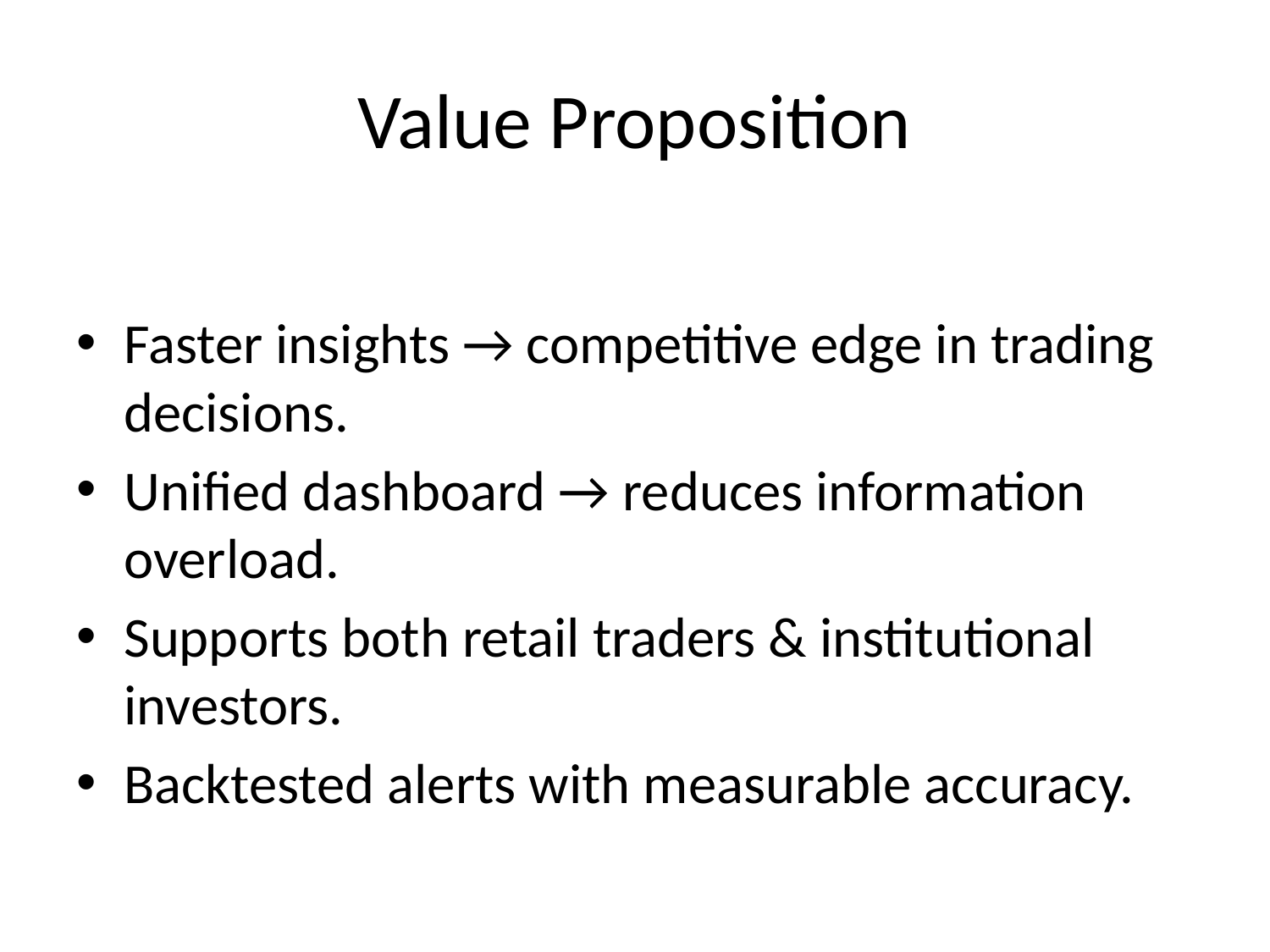

# Value Proposition

Faster insights → competitive edge in trading decisions.
Unified dashboard → reduces information overload.
Supports both retail traders & institutional investors.
Backtested alerts with measurable accuracy.